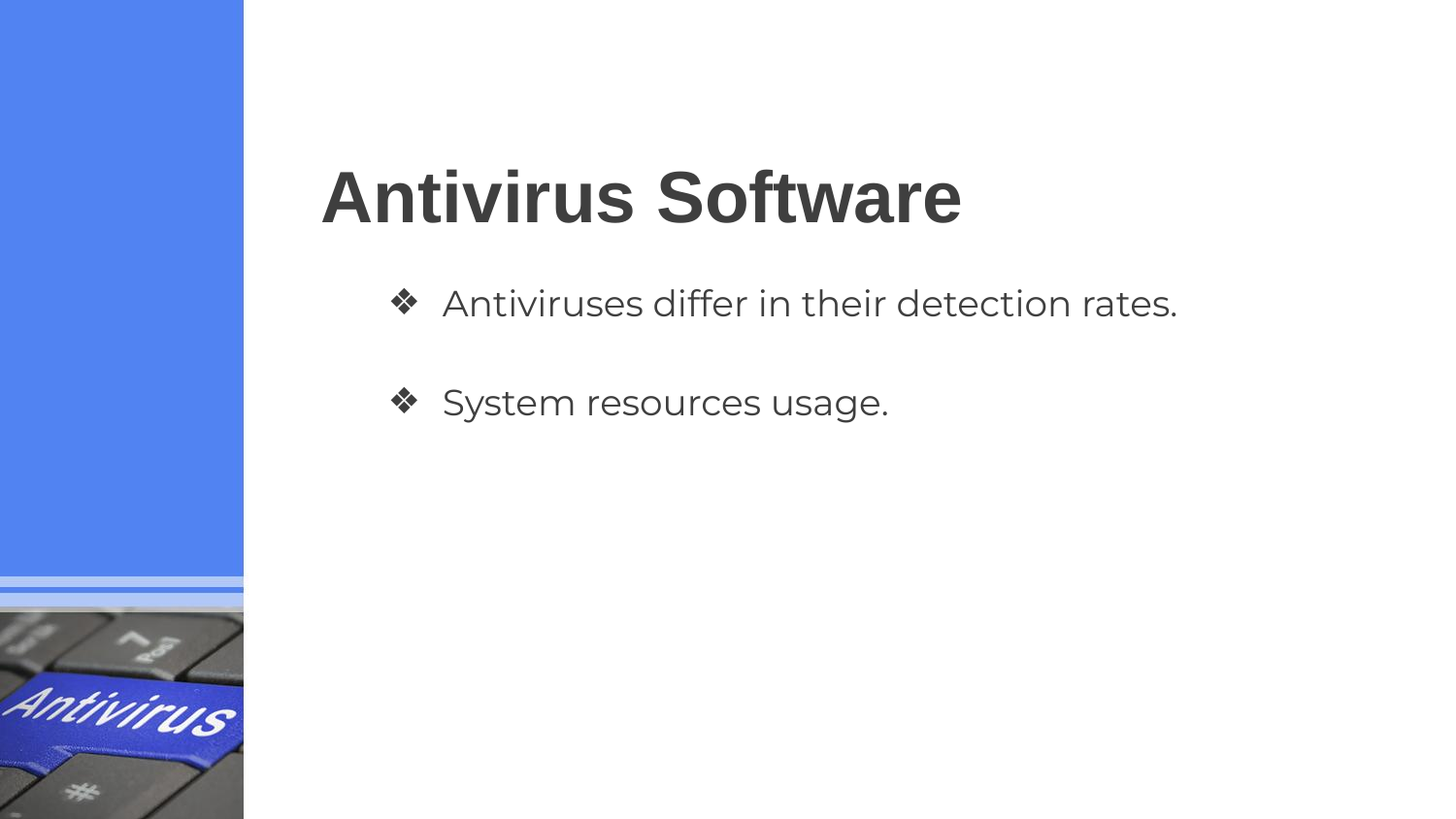

# Antivirus Software
Antiviruses differ in their detection rates.

System resources usage.